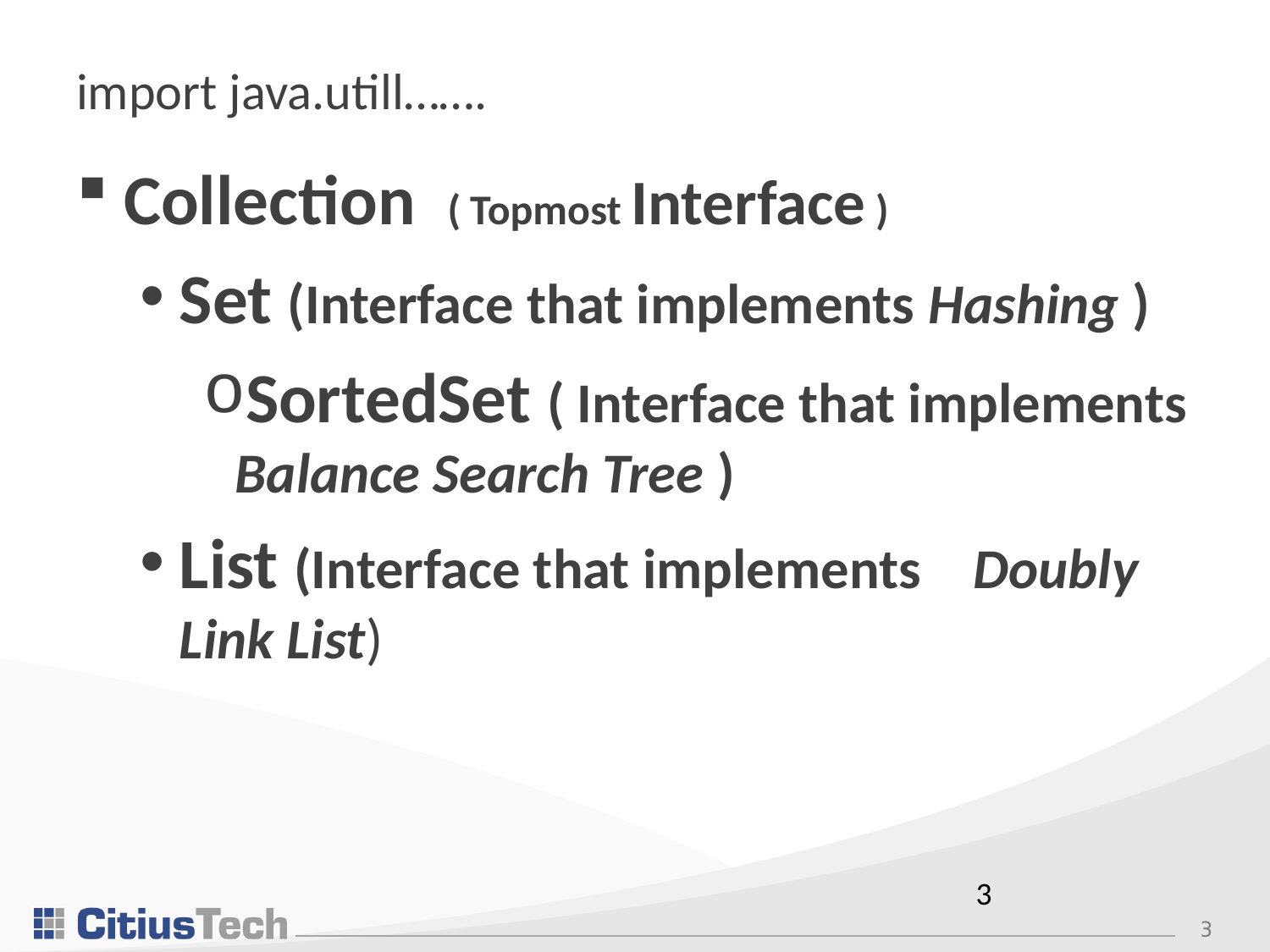

# import java.utill…….
Collection  ( Topmost Interface )
Set (Interface that implements Hashing )
SortedSet ( Interface that implements Balance Search Tree )
List (Interface that implements    Doubly Link List)
3